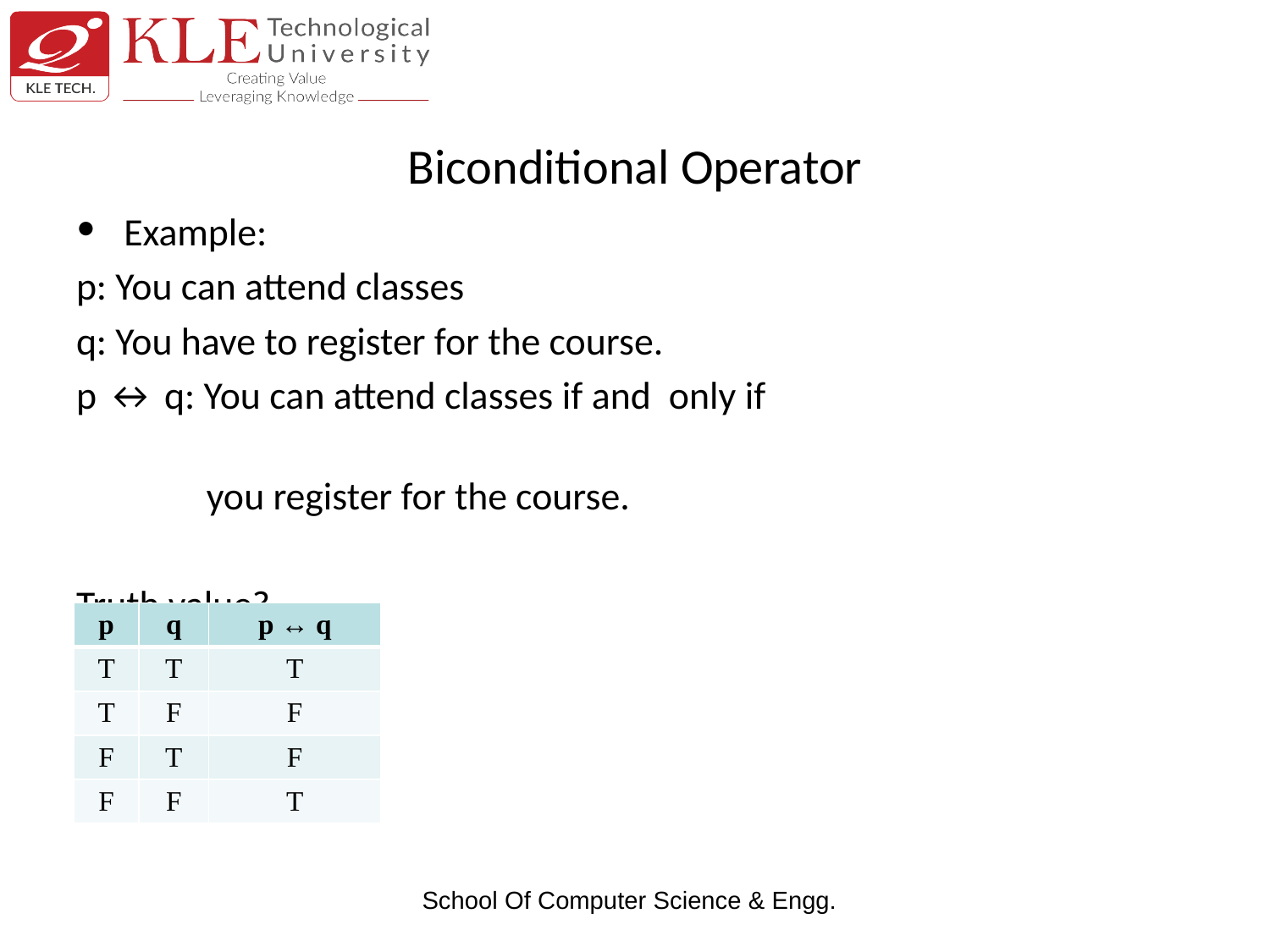

# Biconditional Operator
Example:
p: You can attend classes
q: You have to register for the course.
p ↔ q: You can attend classes if and  only if
               you register for the course.

Truth value?

| p | q | p ↔ q |
| --- | --- | --- |
| T | T | T |
| T | F | F |
| F | T | F |
| F | F | T |